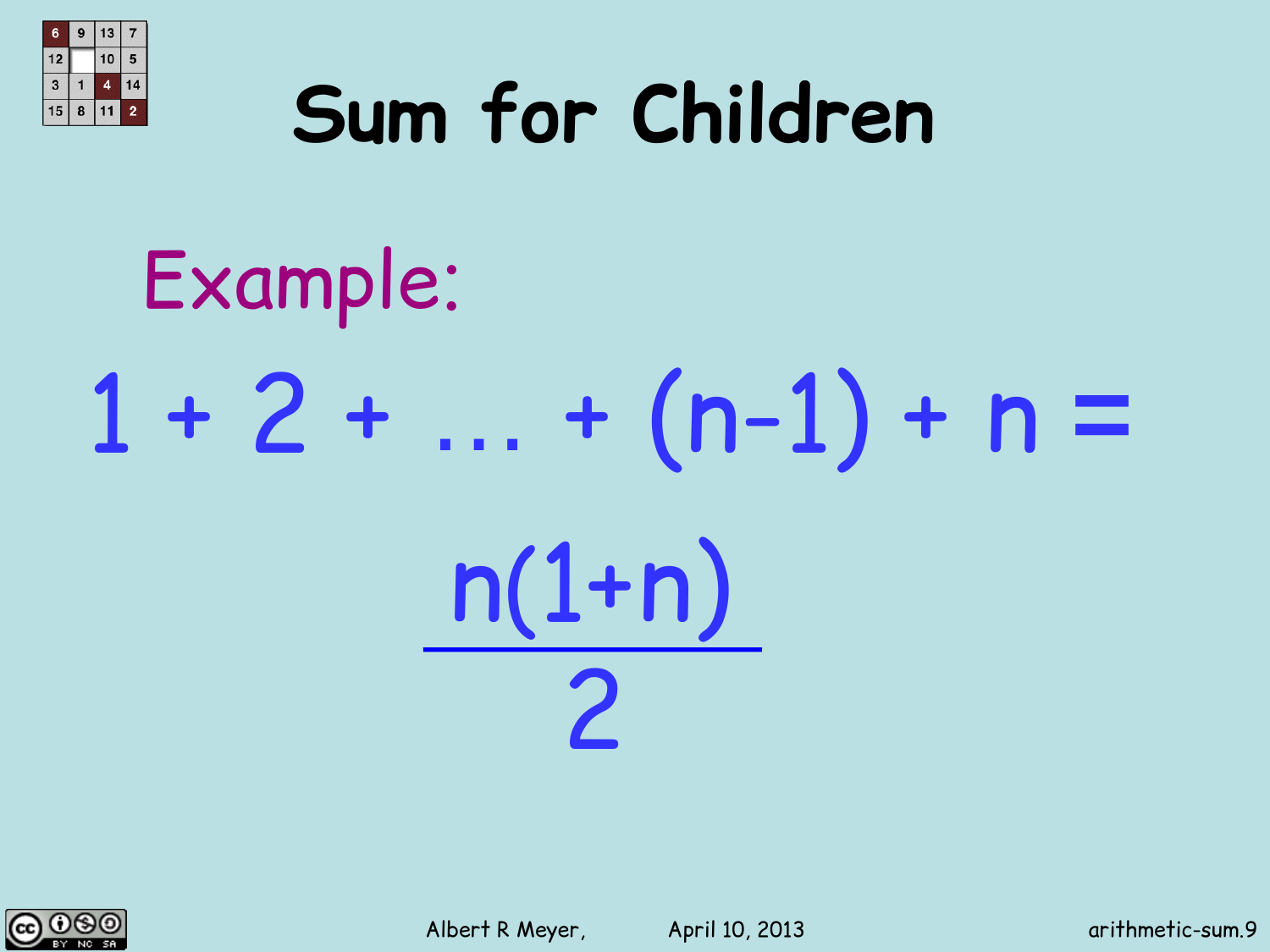

# Sum for Children
Example:
1 + 2 + … + (n-1) + n =
n(1+n)
    2